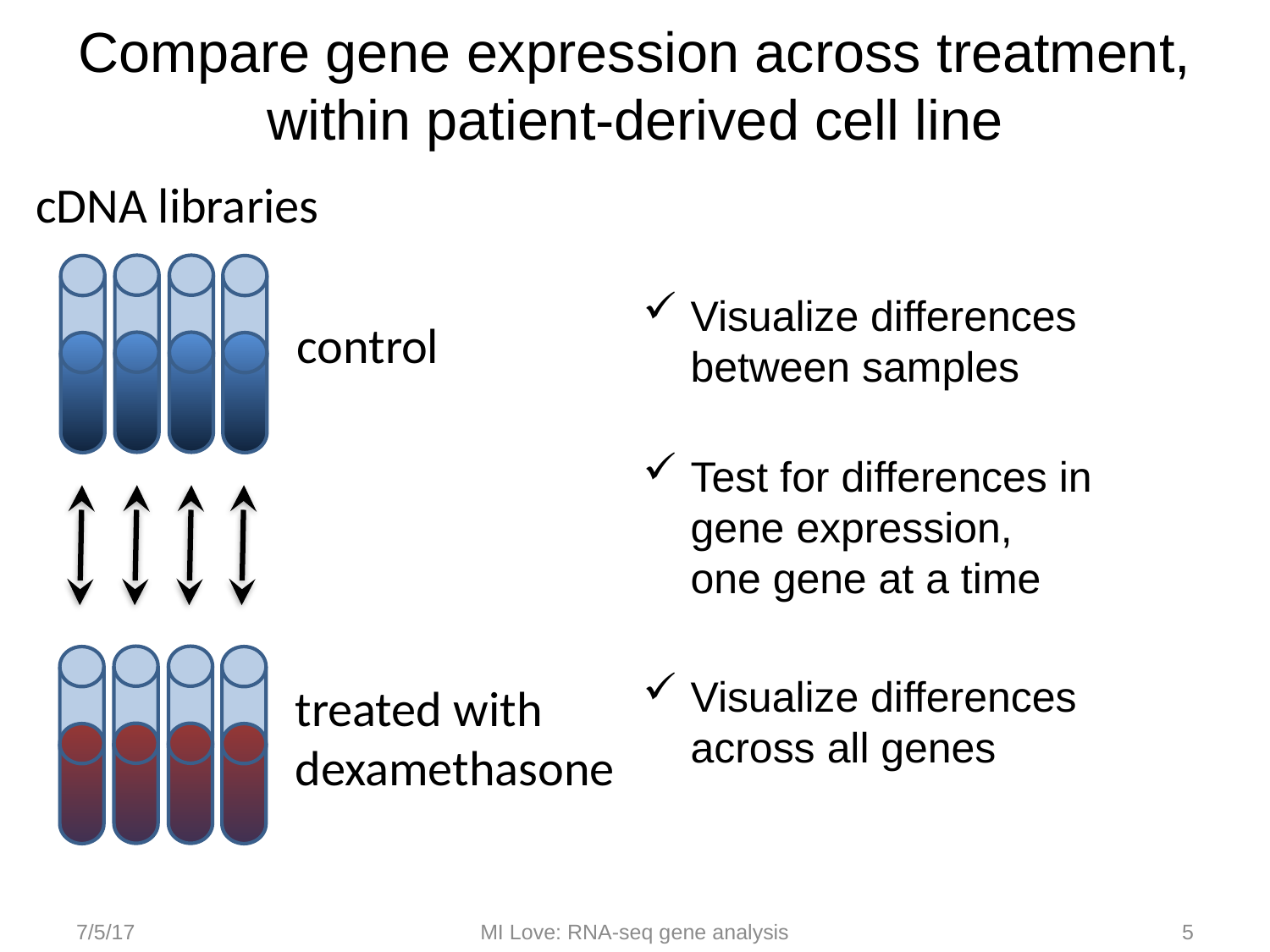

# Compare gene expression across treatment, within patient-derived cell line
cDNA libraries

Visualize differences
between samples
Test for differences in gene expression,
one gene at a time

Visualize differences
across all genes
control

treated with
dexamethasone

7/5/17
MI Love: RNA-seq gene analysis
5